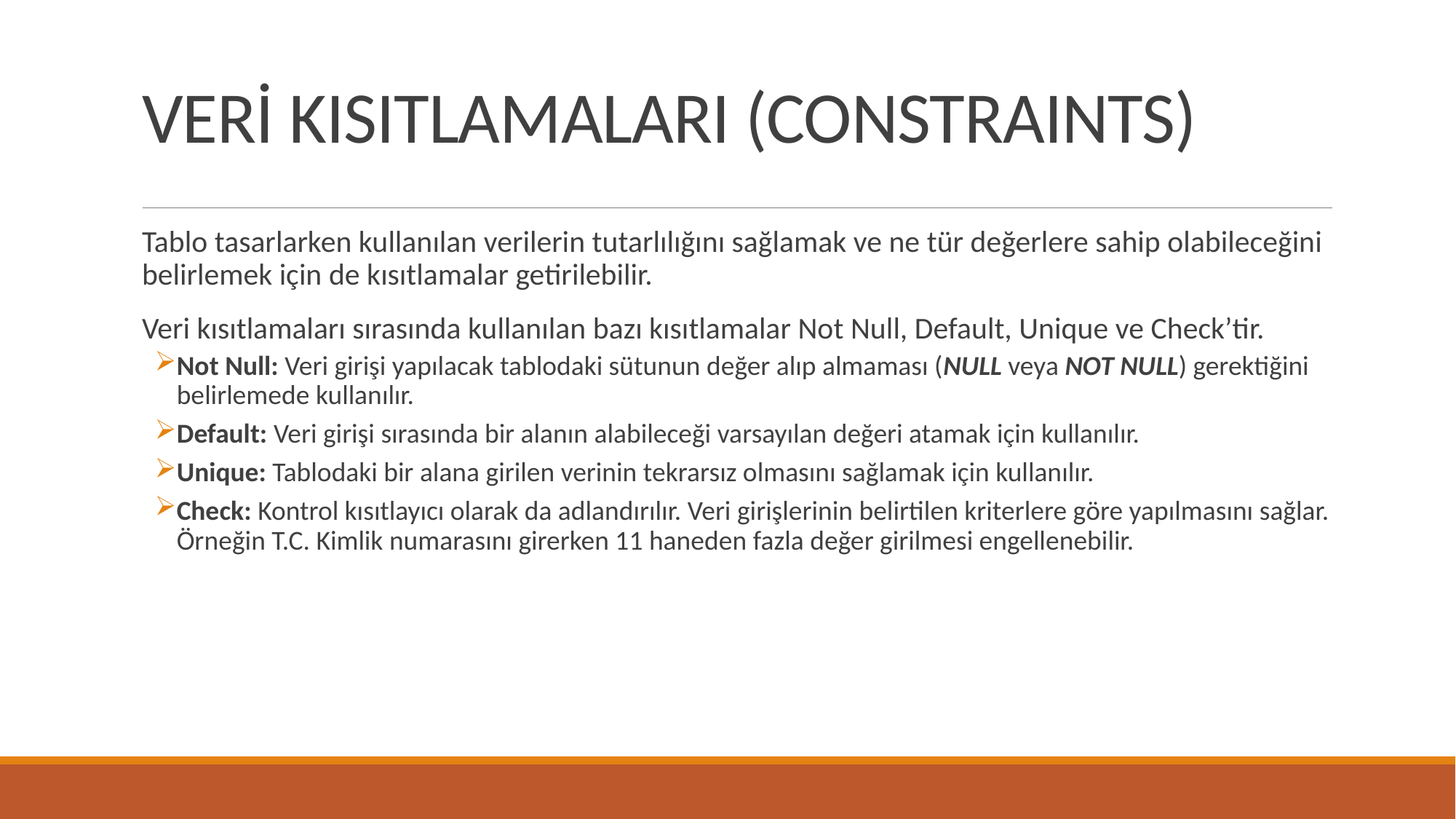

# VERİ KISITLAMALARI (CONSTRAINTS)
Tablo tasarlarken kullanılan verilerin tutarlılığını sağlamak ve ne tür değerlere sahip olabileceğini belirlemek için de kısıtlamalar getirilebilir.
Veri kısıtlamaları sırasında kullanılan bazı kısıtlamalar Not Null, Default, Unique ve Check’tir.
Not Null: Veri girişi yapılacak tablodaki sütunun değer alıp almaması (NULL veya NOT NULL) gerektiğini belirlemede kullanılır.
Default: Veri girişi sırasında bir alanın alabileceği varsayılan değeri atamak için kullanılır.
Unique: Tablodaki bir alana girilen verinin tekrarsız olmasını sağlamak için kullanılır.
Check: Kontrol kısıtlayıcı olarak da adlandırılır. Veri girişlerinin belirtilen kriterlere göre yapılmasını sağlar. Örneğin T.C. Kimlik numarasını girerken 11 haneden fazla değer girilmesi engellenebilir.